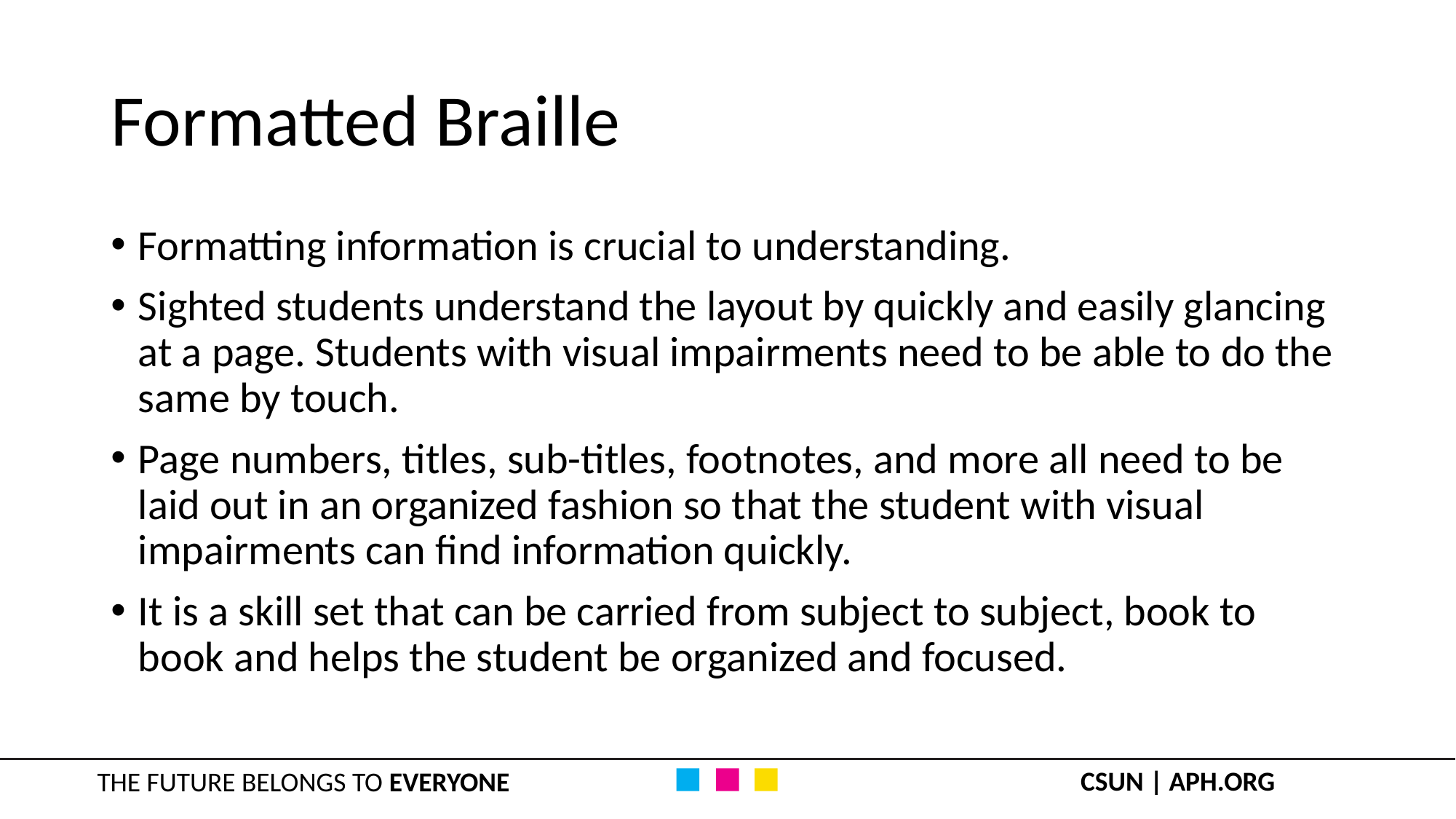

# Formatted Braille
Formatting information is crucial to understanding.
Sighted students understand the layout by quickly and easily glancing at a page. Students with visual impairments need to be able to do the same by touch.
Page numbers, titles, sub-titles, footnotes, and more all need to be laid out in an organized fashion so that the student with visual impairments can find information quickly.
It is a skill set that can be carried from subject to subject, book to book and helps the student be organized and focused.